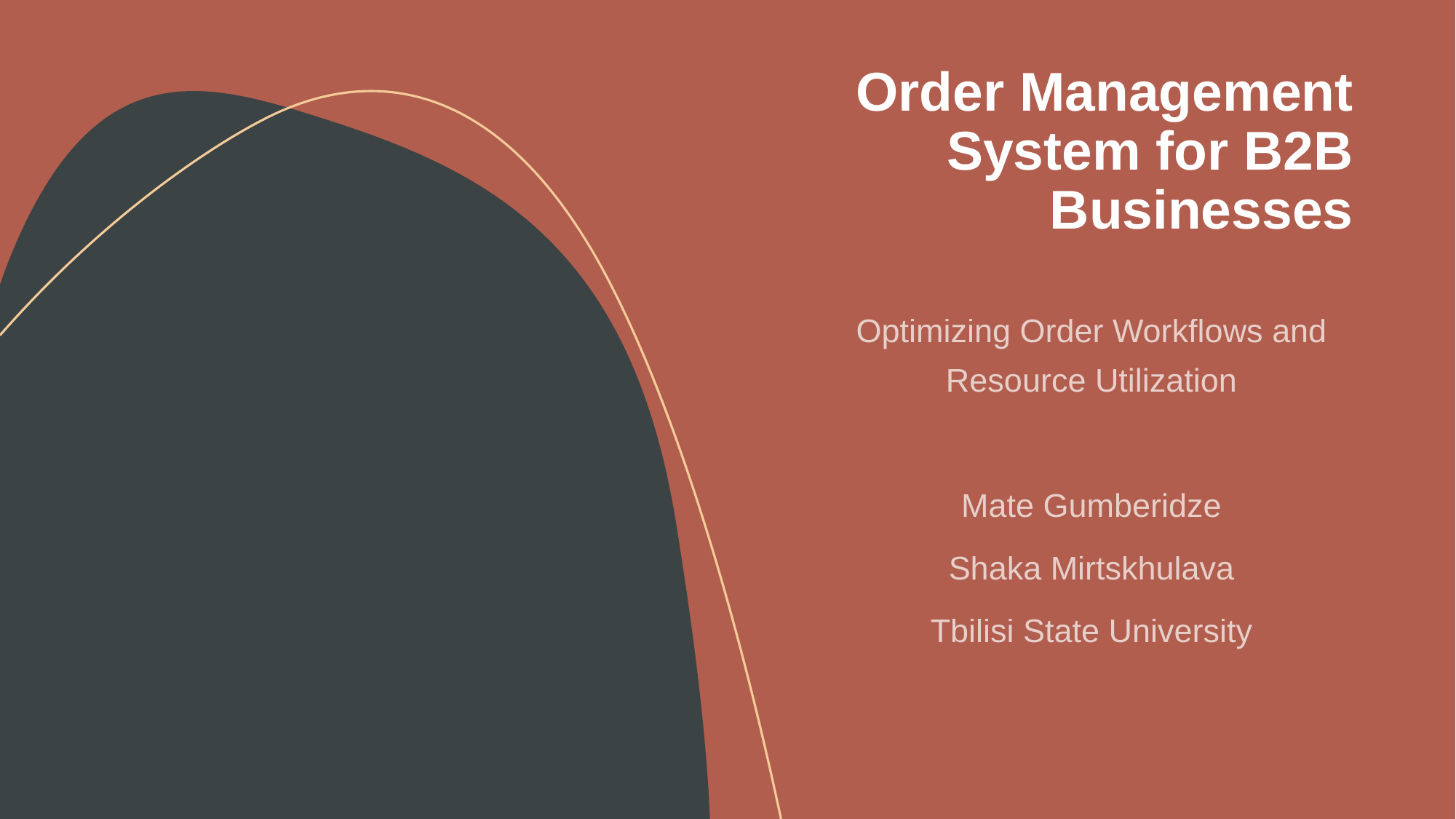

# Order Management System for B2B Businesses

Optimizing Order Workflows and Resource Utilization

Mate Gumberidze
Shaka Mirtskhulava
Tbilisi State University